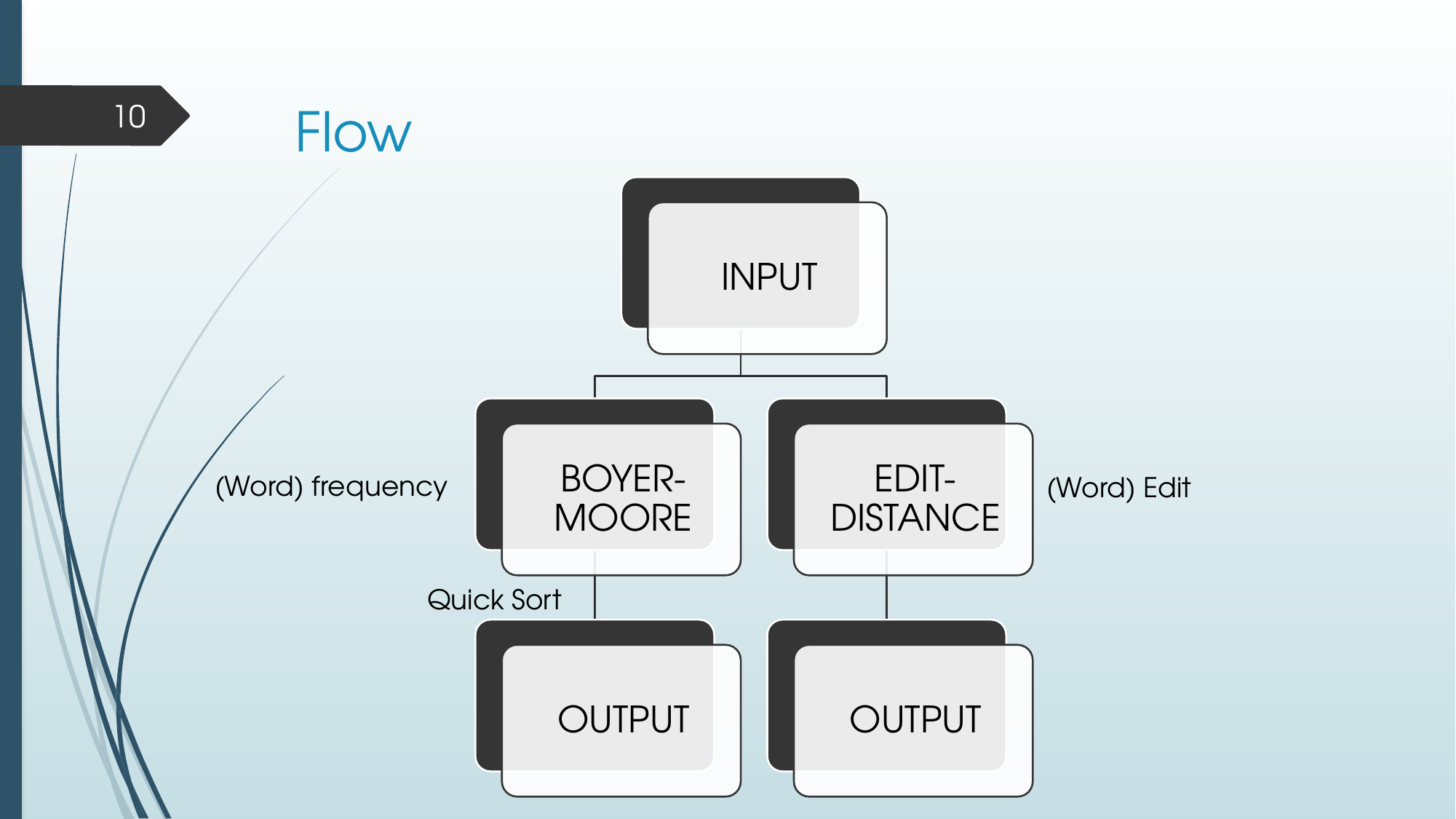

# Flow
10

INPUT
BOYER-MOORE
OUTPUT
EDIT-DISTANCE
OUTPUT
(Word) frequency
(Word) Edit
Quick Sort